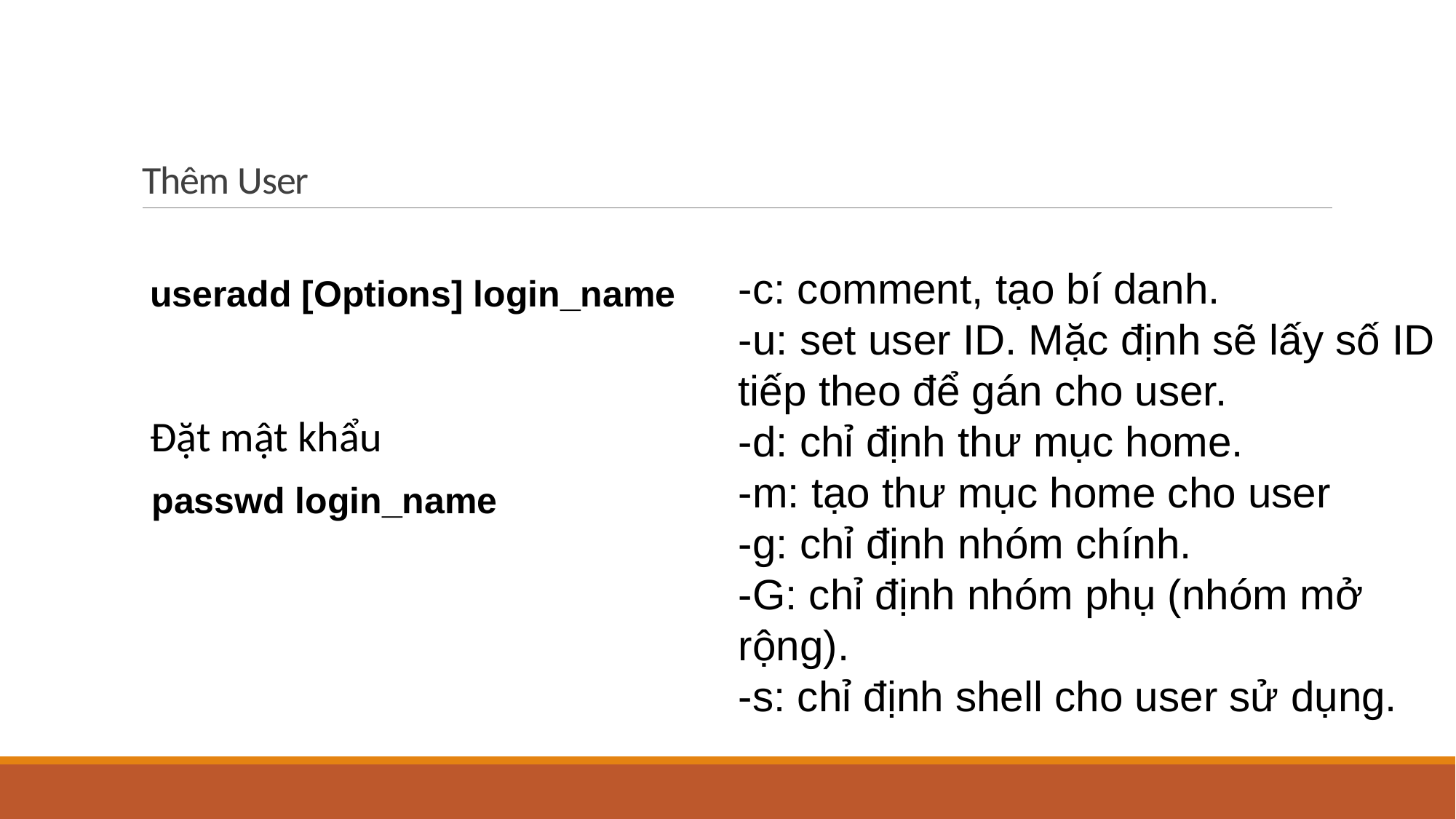

# Thêm User
-c: comment, tạo bí danh.
-u: set user ID. Mặc định sẽ lấy số ID tiếp theo để gán cho user.
-d: chỉ định thư mục home.
-m: tạo thư mục home cho user
-g: chỉ định nhóm chính.
-G: chỉ định nhóm phụ (nhóm mở rộng).
-s: chỉ định shell cho user sử dụng.
useradd [Options] login_name
Đặt mật khẩu
 passwd login_name